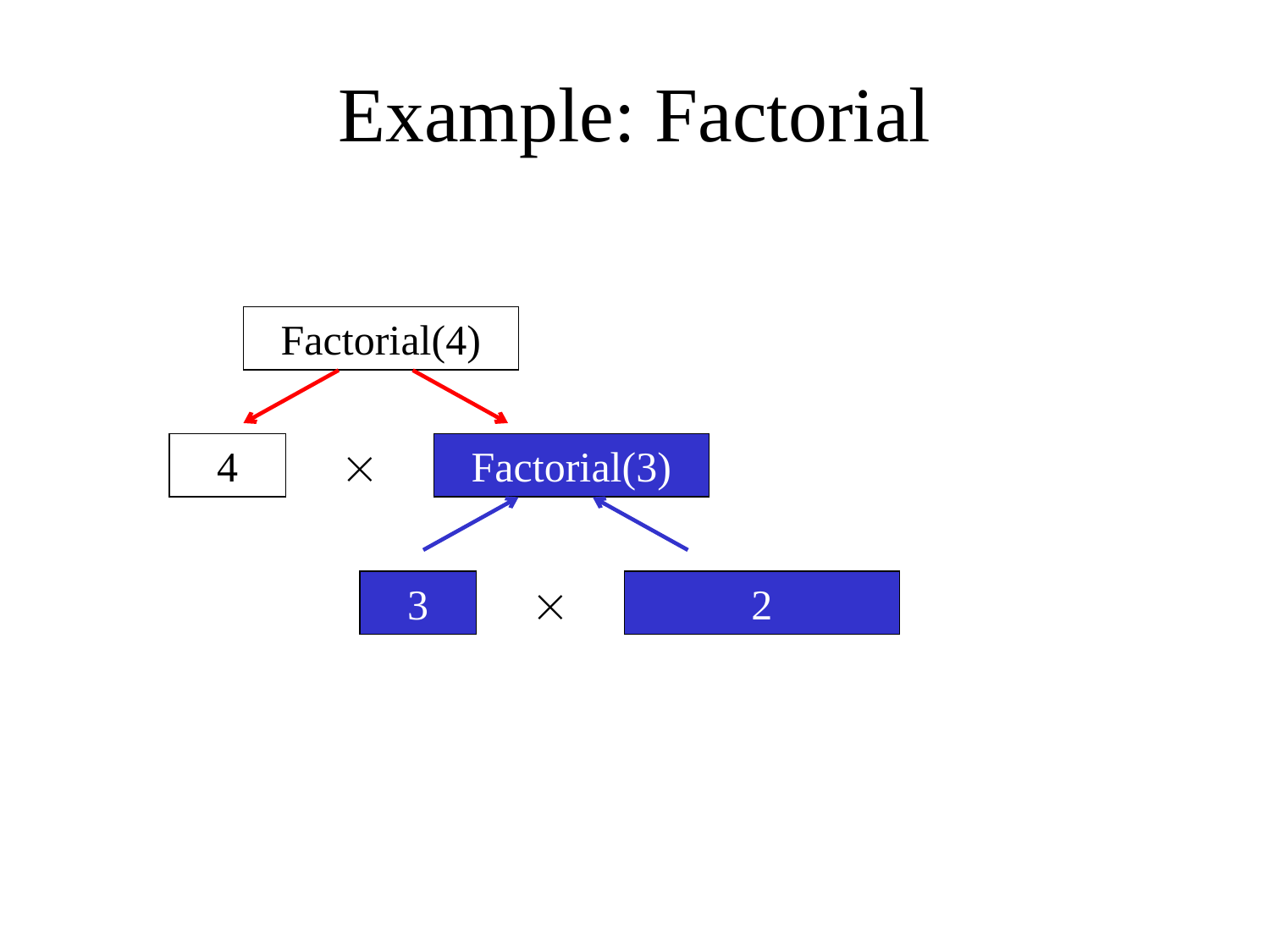

# Example: Factorial
Factorial(4)

4
×
Factorial(3)

3
×
2